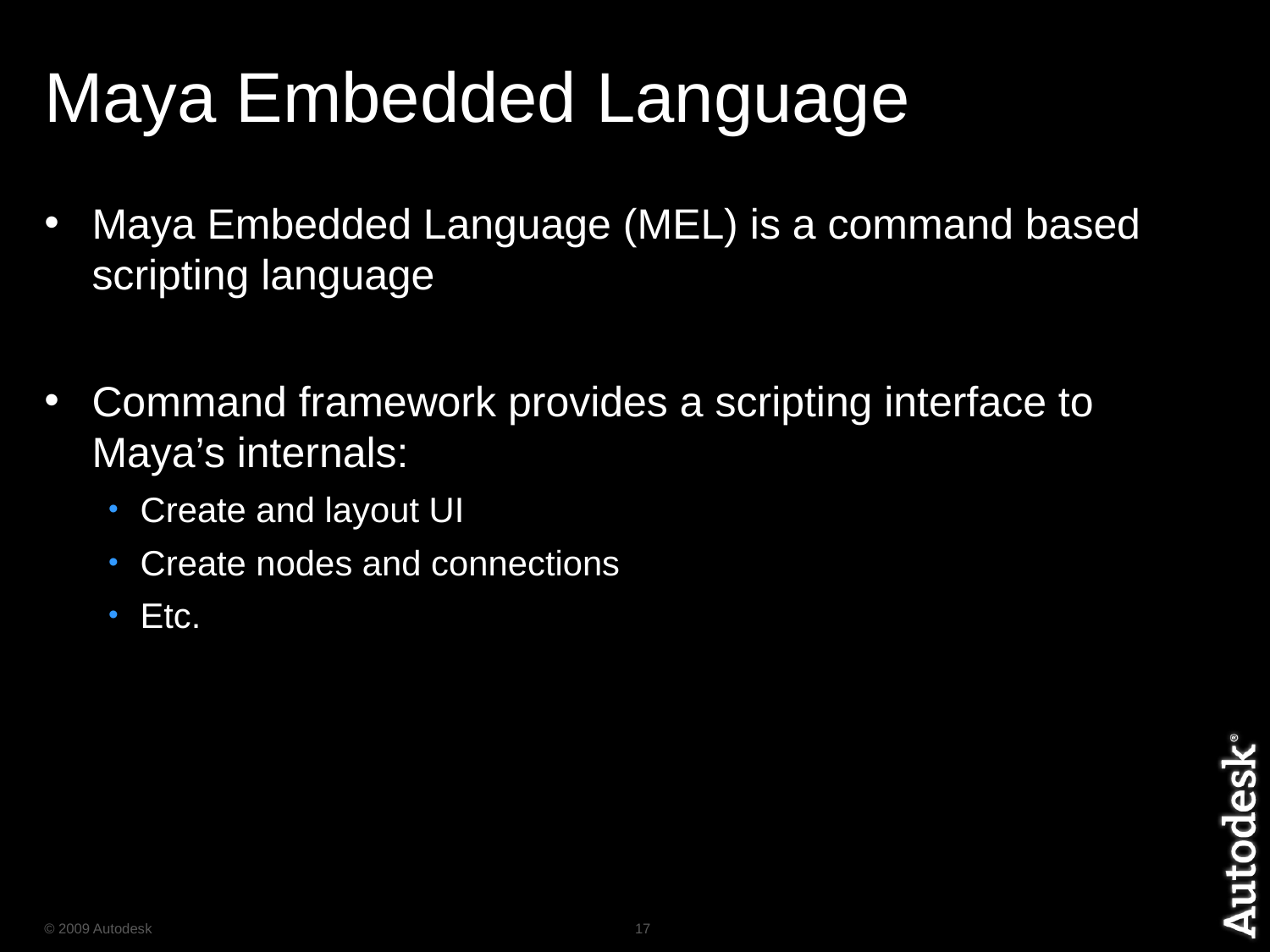

# Maya Embedded Language
Maya Embedded Language (MEL) is a command based scripting language

Command framework provides a scripting interface to Maya’s internals:
Create and layout UI
Create nodes and connections
Etc.